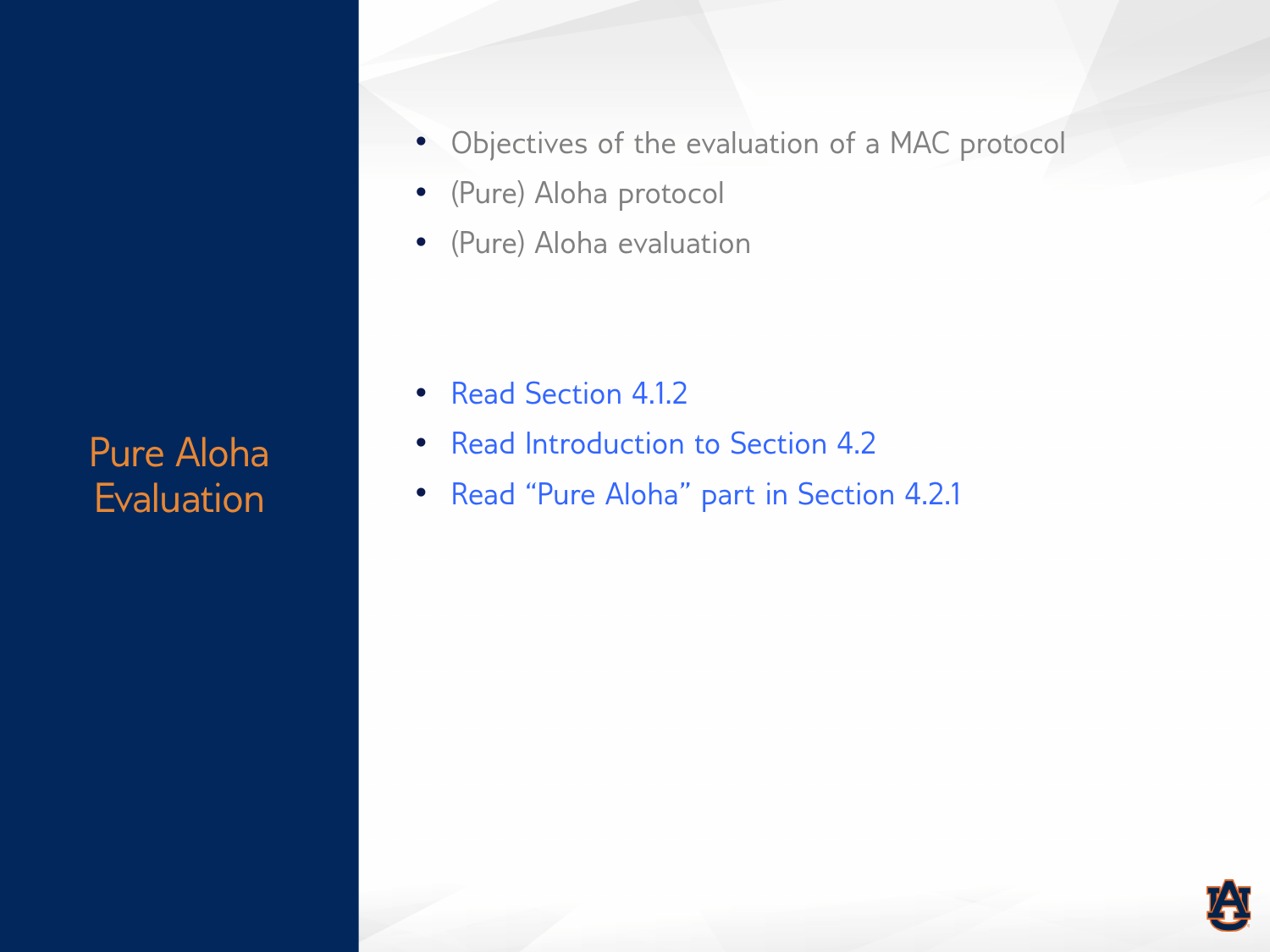

# Pure Aloha Evaluation
Objectives of the evaluation of a MAC protocol
(Pure) Aloha protocol
(Pure) Aloha evaluation

Read Section 4.1.2
Read Introduction to Section 4.2
Read “Pure Aloha” part in Section 4.2.1